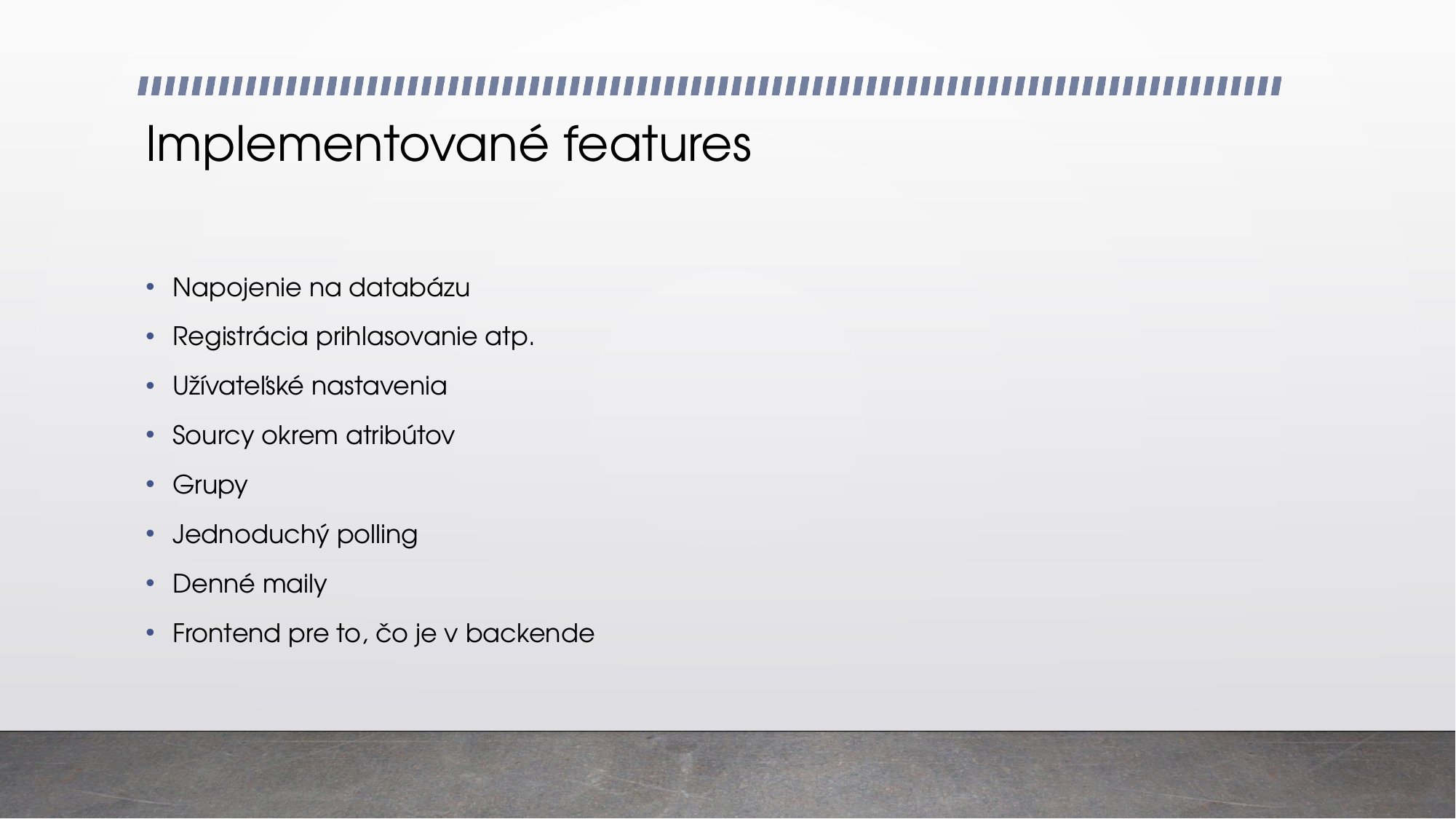

# Implementované features
Napojenie na databázu
Registrácia prihlasovanie atp.
Užívateľské nastavenia
Sourcy okrem atribútov
Grupy
Jednoduchý polling
Denné maily
Frontend pre to, čo je v backende